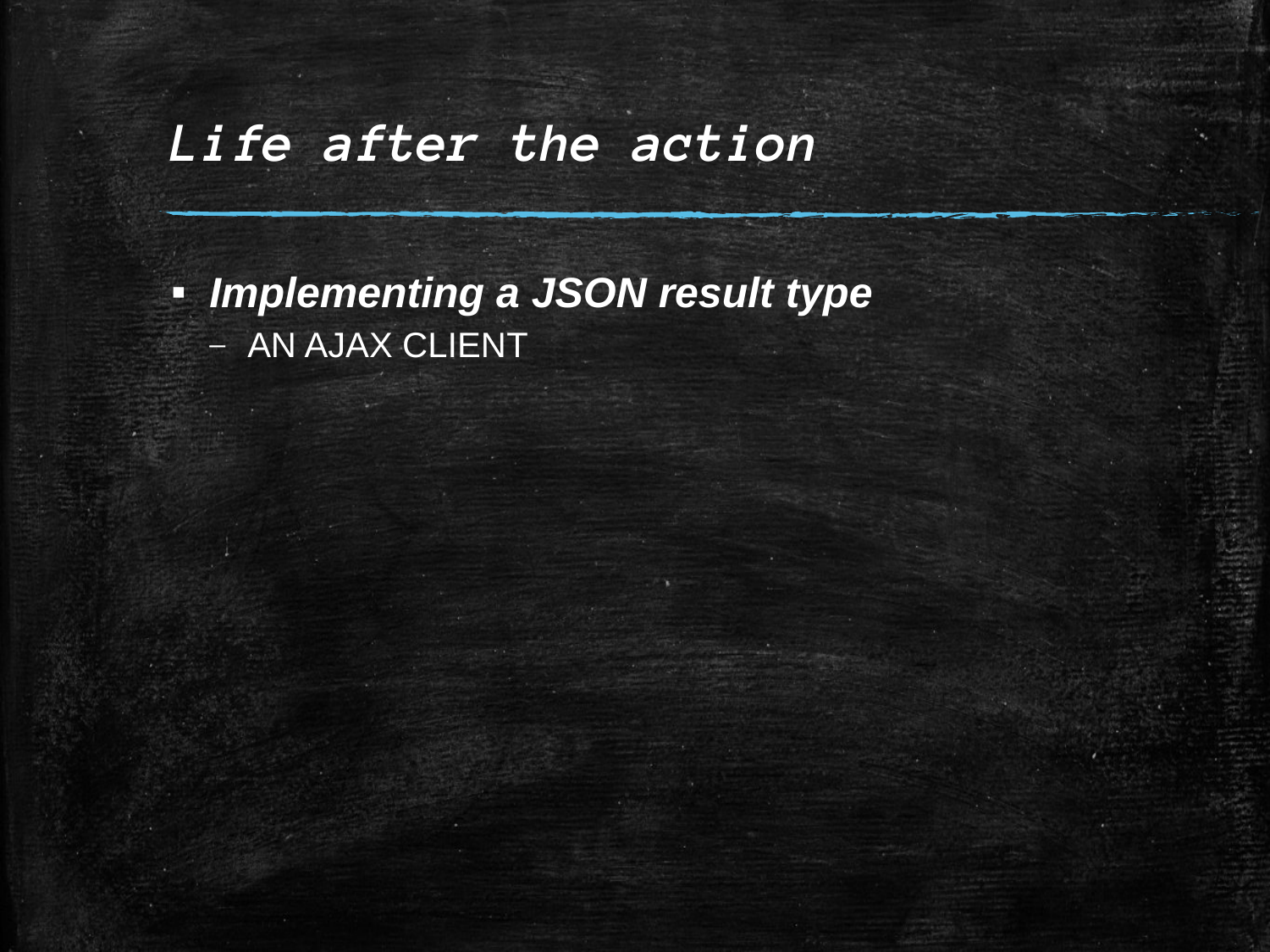

# Life after the action
Implementing a JSON result type
AN AJAX CLIENT